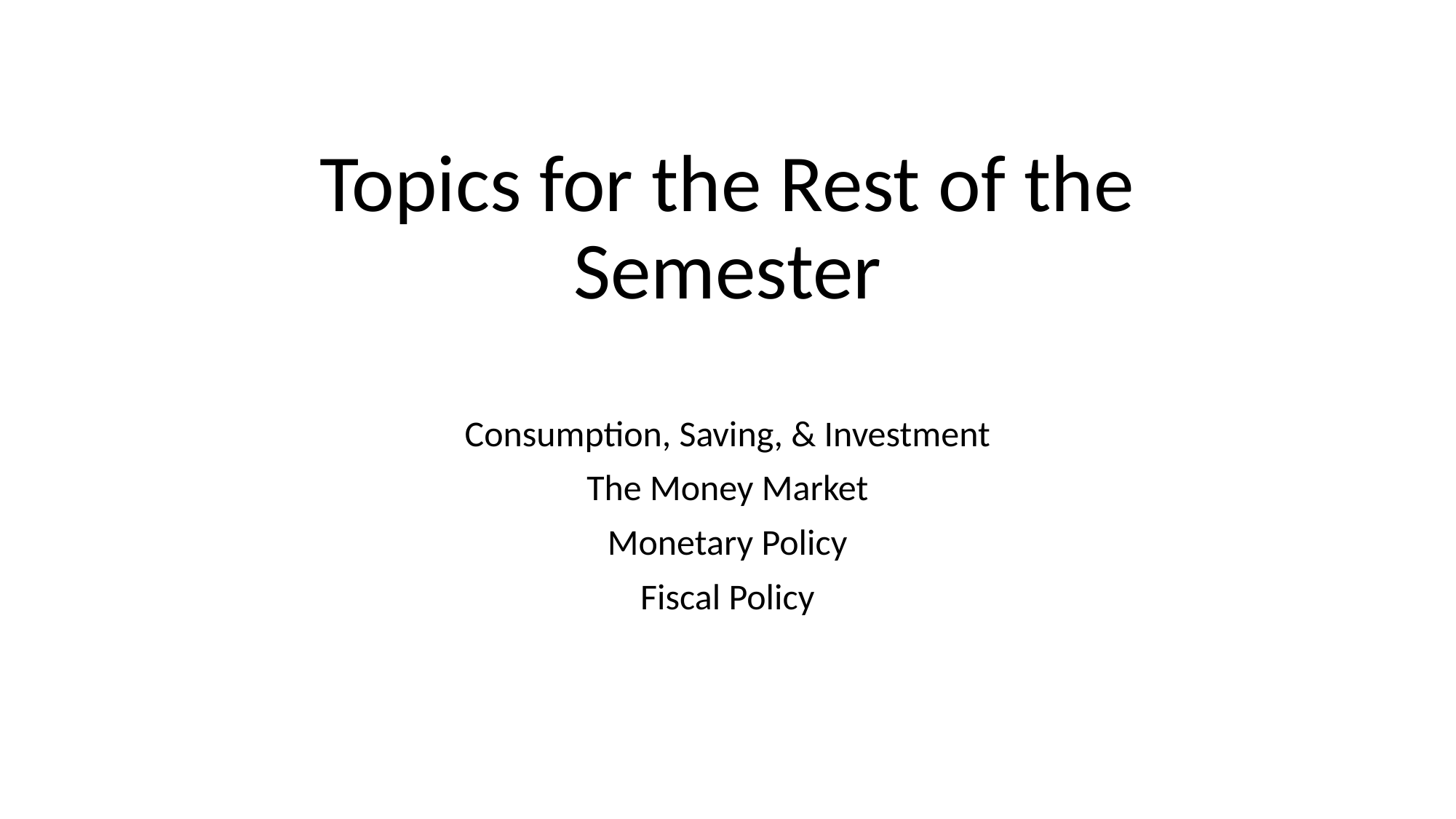

# Topics for the Rest of the Semester
Consumption, Saving, & Investment
The Money Market
Monetary Policy
Fiscal Policy